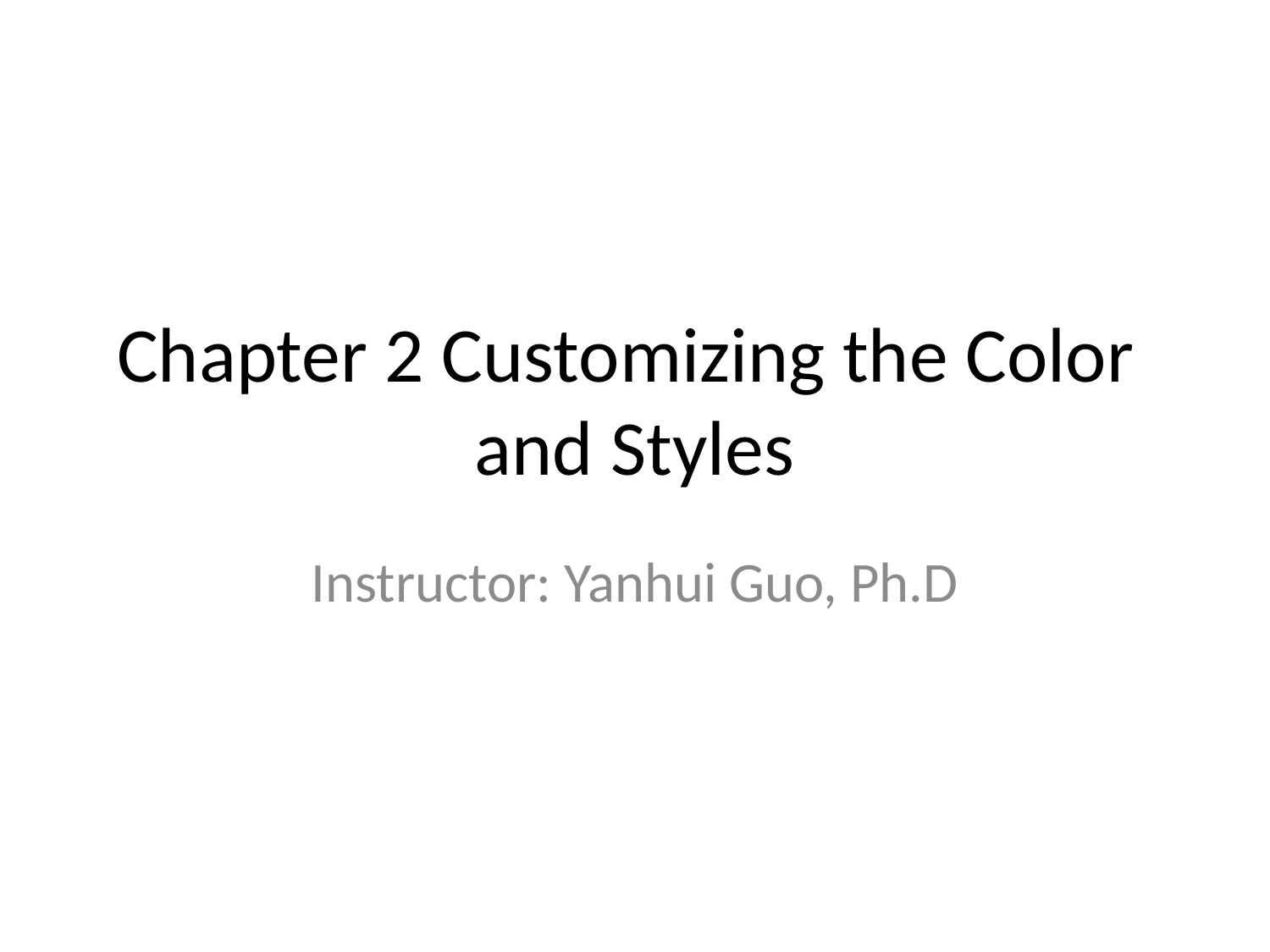

# Chapter 2 Customizing the Color and Styles
Instructor: Yanhui Guo, Ph.D